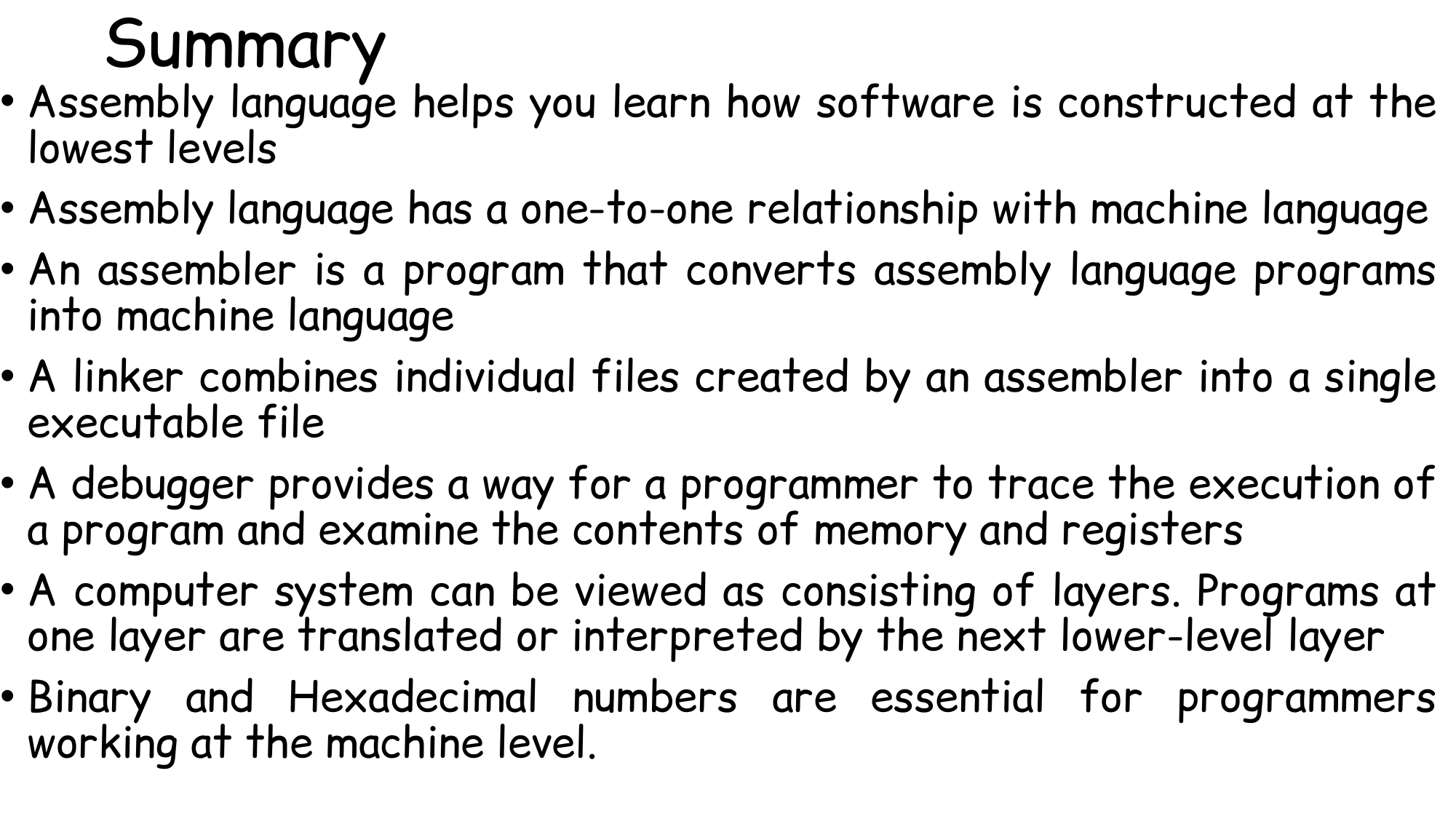

# Summary
Assembly language helps you learn how software is constructed at the lowest levels
Assembly language has a one-to-one relationship with machine language
An assembler is a program that converts assembly language programs into machine language
A linker combines individual files created by an assembler into a single executable file
A debugger provides a way for a programmer to trace the execution of a program and examine the contents of memory and registers
A computer system can be viewed as consisting of layers. Programs at one layer are translated or interpreted by the next lower-level layer
Binary and Hexadecimal numbers are essential for programmers working at the machine level.